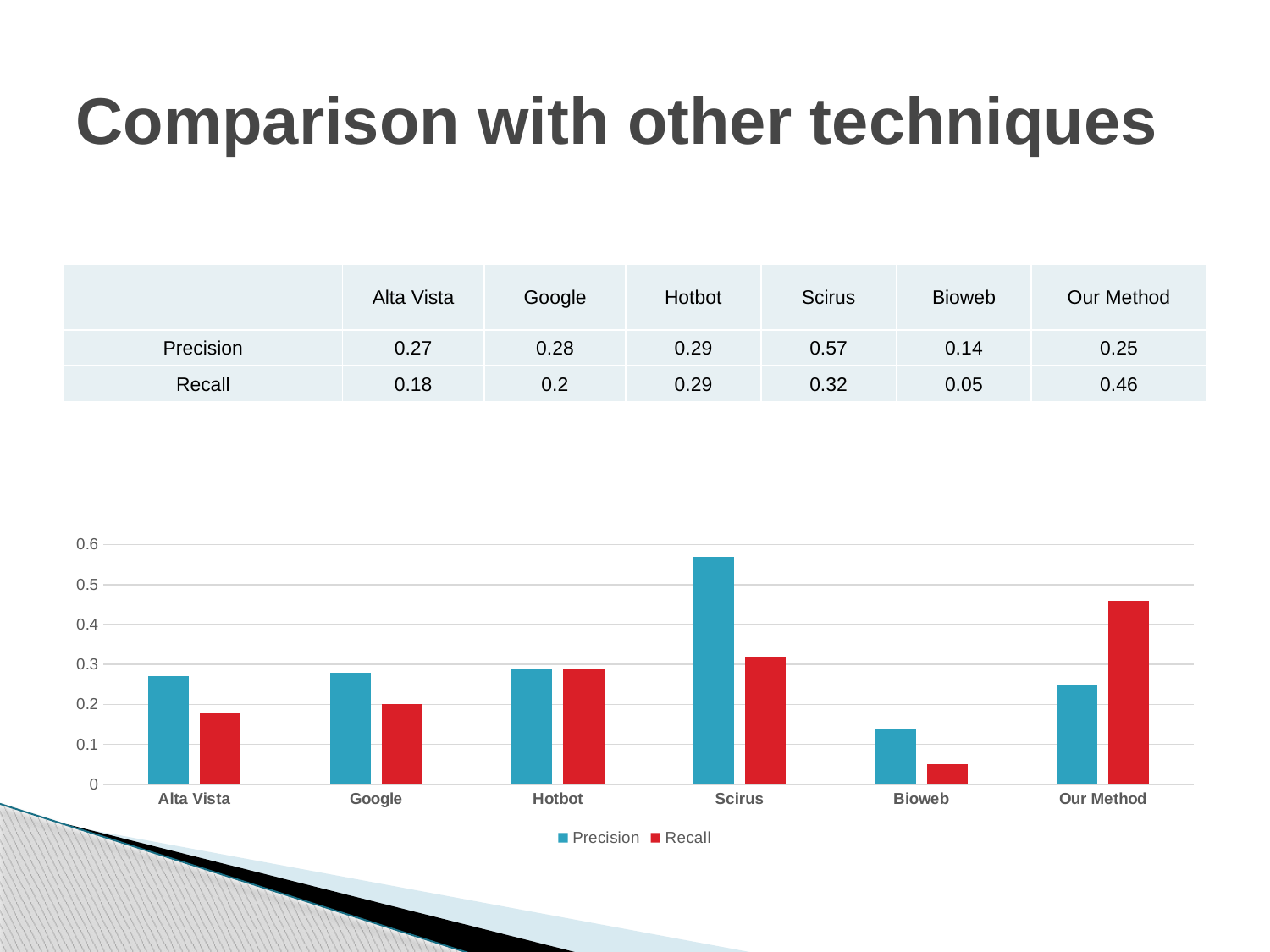

# Comparison with other techniques
|  | Alta Vista | Google | Hotbot | Scirus | Bioweb | Our Method |
| --- | --- | --- | --- | --- | --- | --- |
| Precision | 0.27 | 0.28 | 0.29 | 0.57 | 0.14 | 0.25 |
| Recall | 0.18 | 0.2 | 0.29 | 0.32 | 0.05 | 0.46 |

### Chart

| Category | Precision | Recall |
|---|---|---|
| Alta Vista | 0.27 | 0.18 |
| Google | 0.28 | 0.2 |
| Hotbot | 0.29 | 0.29 |
| Scirus | 0.57 | 0.32 |
| Bioweb | 0.14 | 0.05 |
| Our Method | 0.25 | 0.46 |